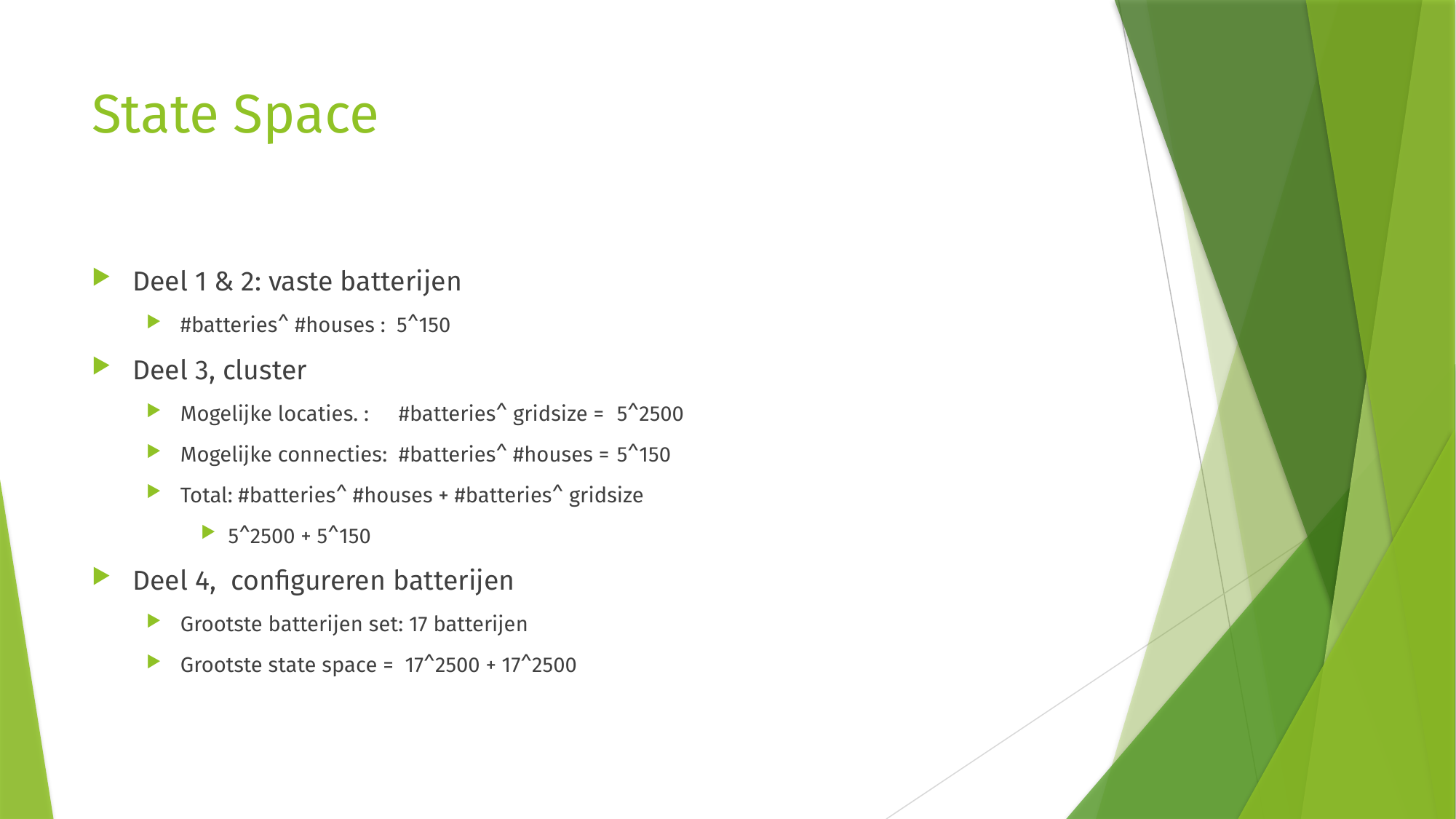

# State Space
Deel 1 & 2: vaste batterijen
#batteries^ #houses :  5^150
Deel 3, cluster
Mogelijke locaties. : 	#batteries^ gridsize = 	5^2500
Mogelijke connecties: 	#batteries^ #houses = 	5^150
Total: #batteries^ #houses + #batteries^ gridsize
5^2500 + 5^150
Deel 4,  configureren batterijen
Grootste batterijen set: 17 batterijen
Grootste state space =  17^2500 + 17^2500